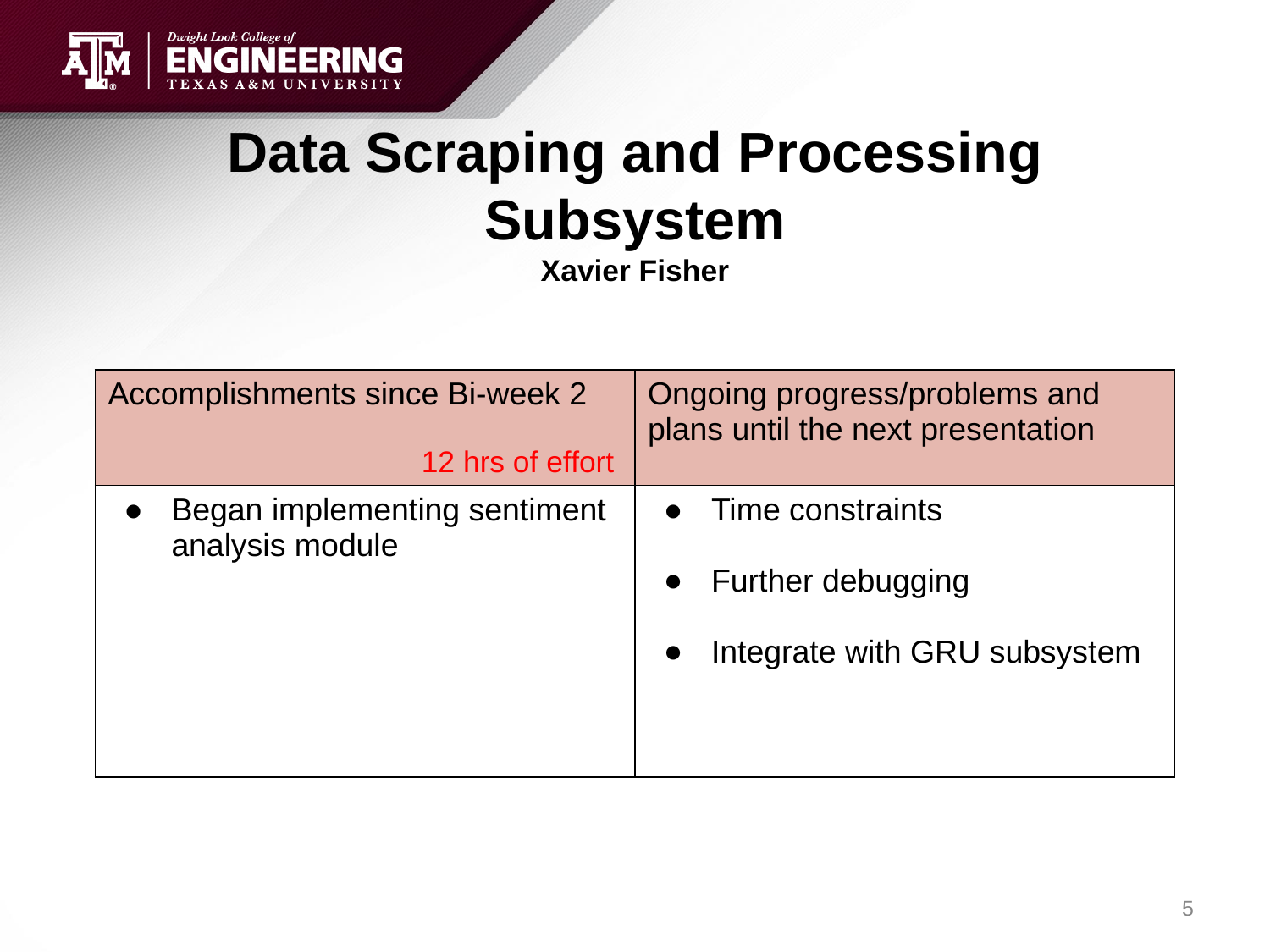

# Data Scraping and Processing Subsystem
Xavier Fisher
| Accomplishments since Bi-week 2 12 hrs of effort | Ongoing progress/problems and plans until the next presentation |
| --- | --- |
| Began implementing sentiment analysis module | Time constraints Further debugging Integrate with GRU subsystem |
5